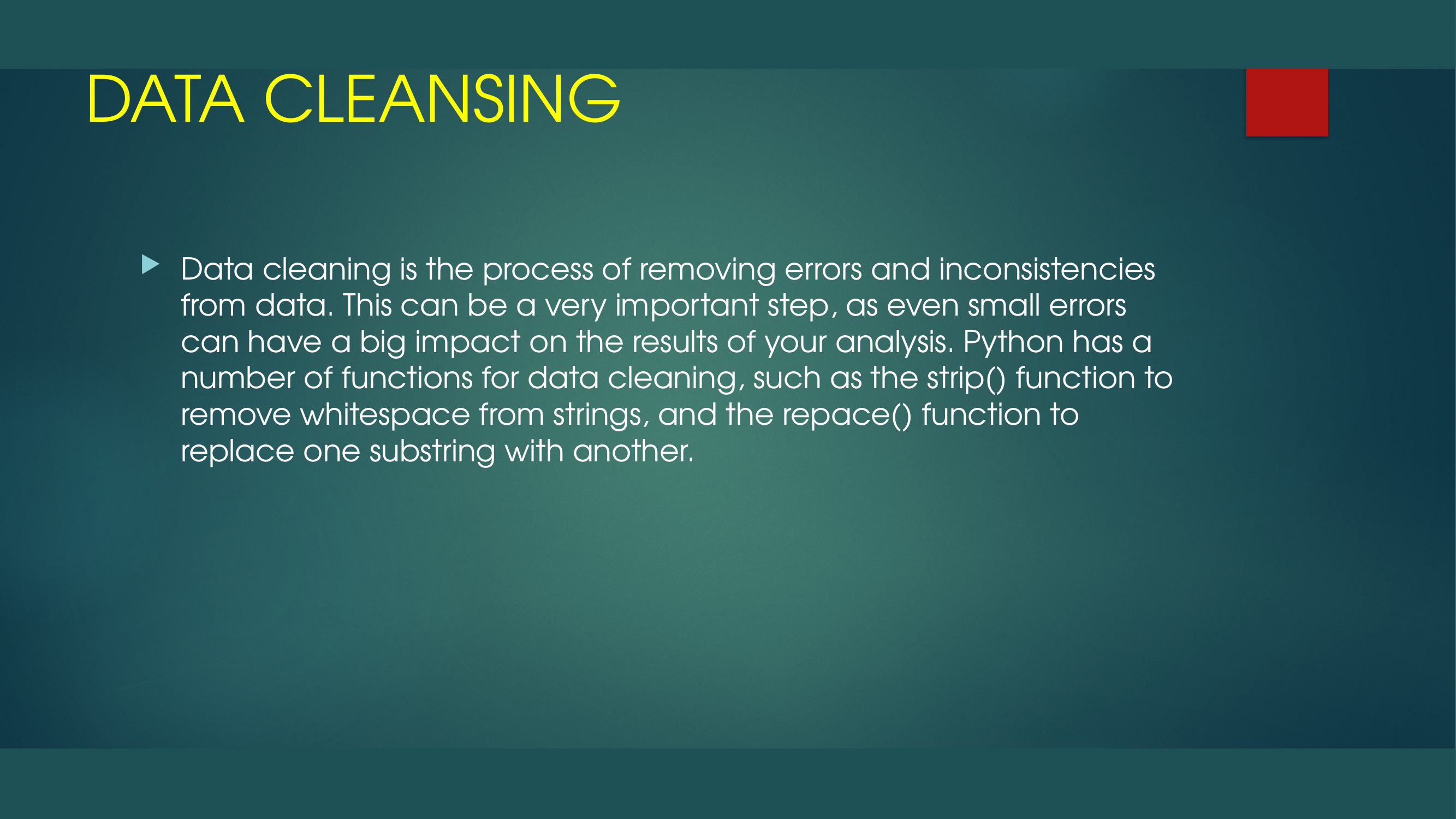

# DATA CLEANSING
Data cleaning is the process of removing errors and inconsistencies from data. This can be a very important step, as even small errors can have a big impact on the results of your analysis. Python has a number of functions for data cleaning, such as the strip() function to remove whitespace from strings, and the repace() function to replace one substring with another.